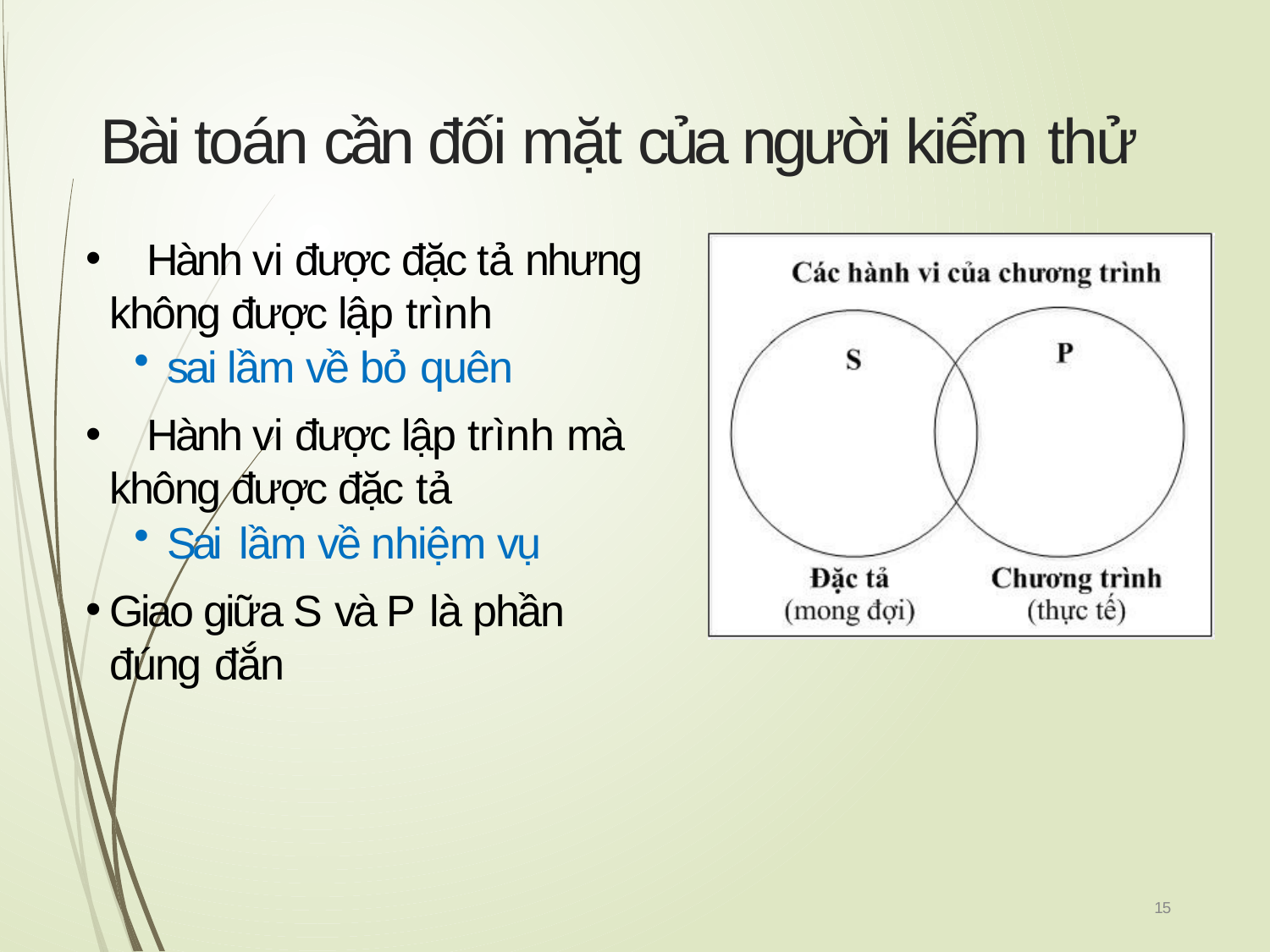

# Bài toán cần đối mặt của người kiểm thử
	Hành vi được đặc tả nhưng  không được lập trình
sai lầm về bỏ quên
	Hành vi được lập trình mà  không được đặc tả
Sai  lầm về nhiệm vụ
Giao giữa S      và P   là phần  đúng đắn

15